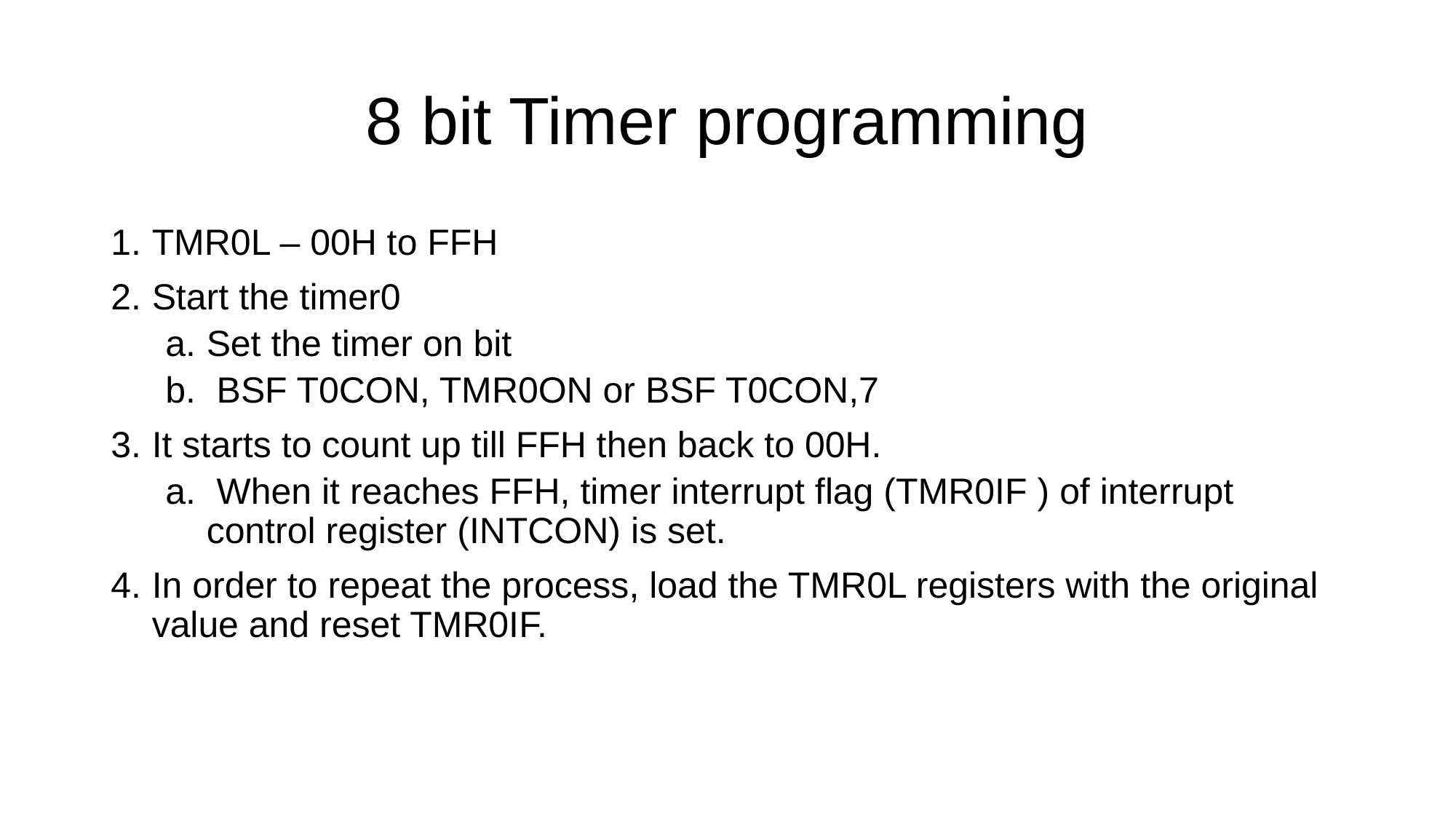

# 8 bit Timer programming
TMR0L – 00H to FFH
Start the timer0
Set the timer on bit
 BSF T0CON, TMR0ON or BSF T0CON,7
It starts to count up till FFH then back to 00H.
 When it reaches FFH, timer interrupt flag (TMR0IF ) of interrupt control register (INTCON) is set.
In order to repeat the process, load the TMR0L registers with the original value and reset TMR0IF.